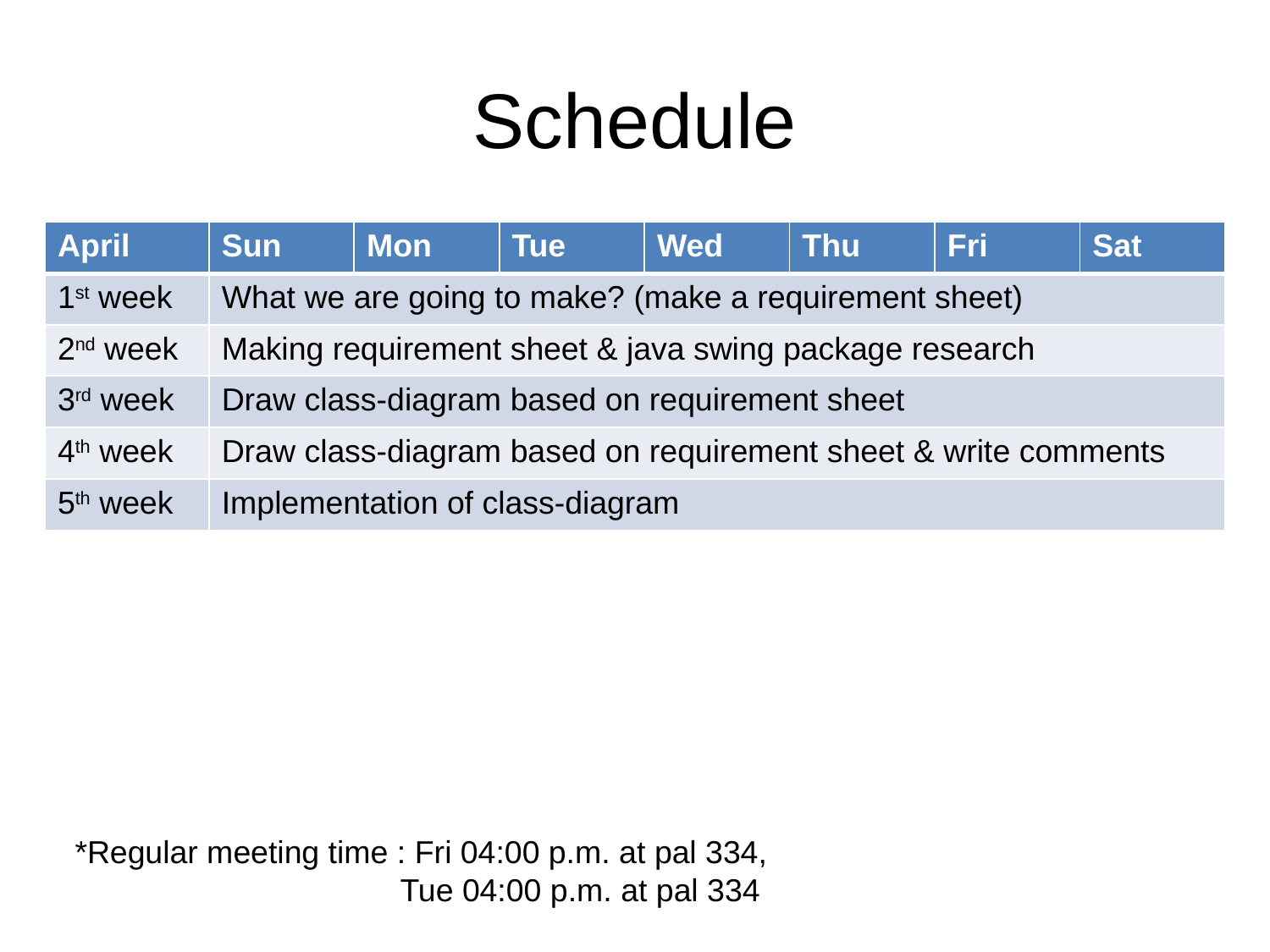

# Schedule
| April | Sun | Mon | Tue | Wed | Thu | Fri | Sat |
| --- | --- | --- | --- | --- | --- | --- | --- |
| 1st week | What we are going to make? (make a requirement sheet) |  |  |  |  |  |  |
| 2nd week | Making requirement sheet & java swing package research |  |  |  |  |  |  |
| 3rd week | Draw class-diagram based on requirement sheet |  |  |  |  |  |  |
| 4th week | Draw class-diagram based on requirement sheet & write comments |  |  |  |  |  |  |
| 5th week | Implementation of class-diagram |  |  |  |  |  |  |
*Regular meeting time : Fri 04:00 p.m. at pal 334,
		        Tue 04:00 p.m. at pal 334